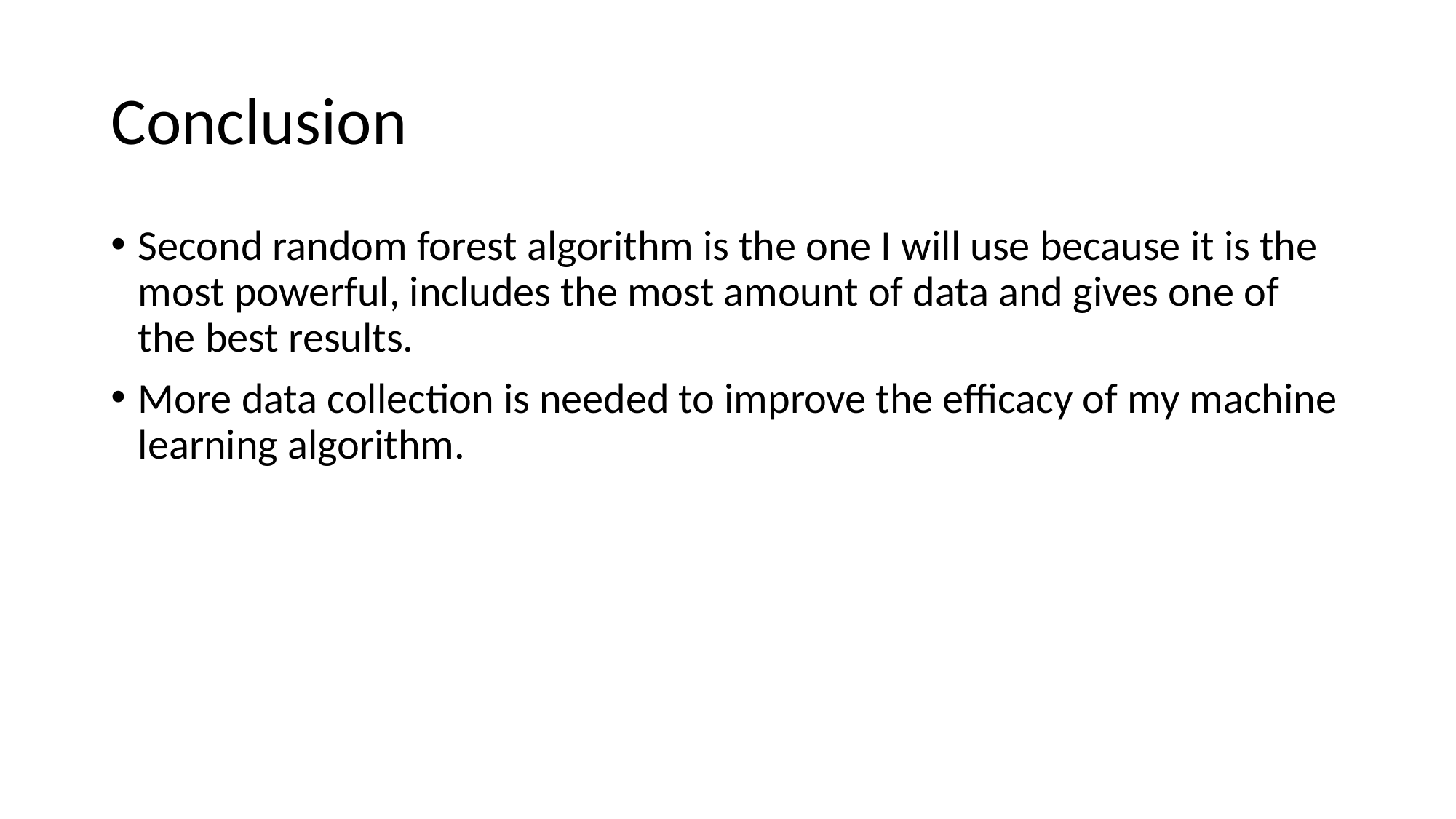

# Conclusion
Second random forest algorithm is the one I will use because it is the most powerful, includes the most amount of data and gives one of the best results.
More data collection is needed to improve the efficacy of my machine learning algorithm.